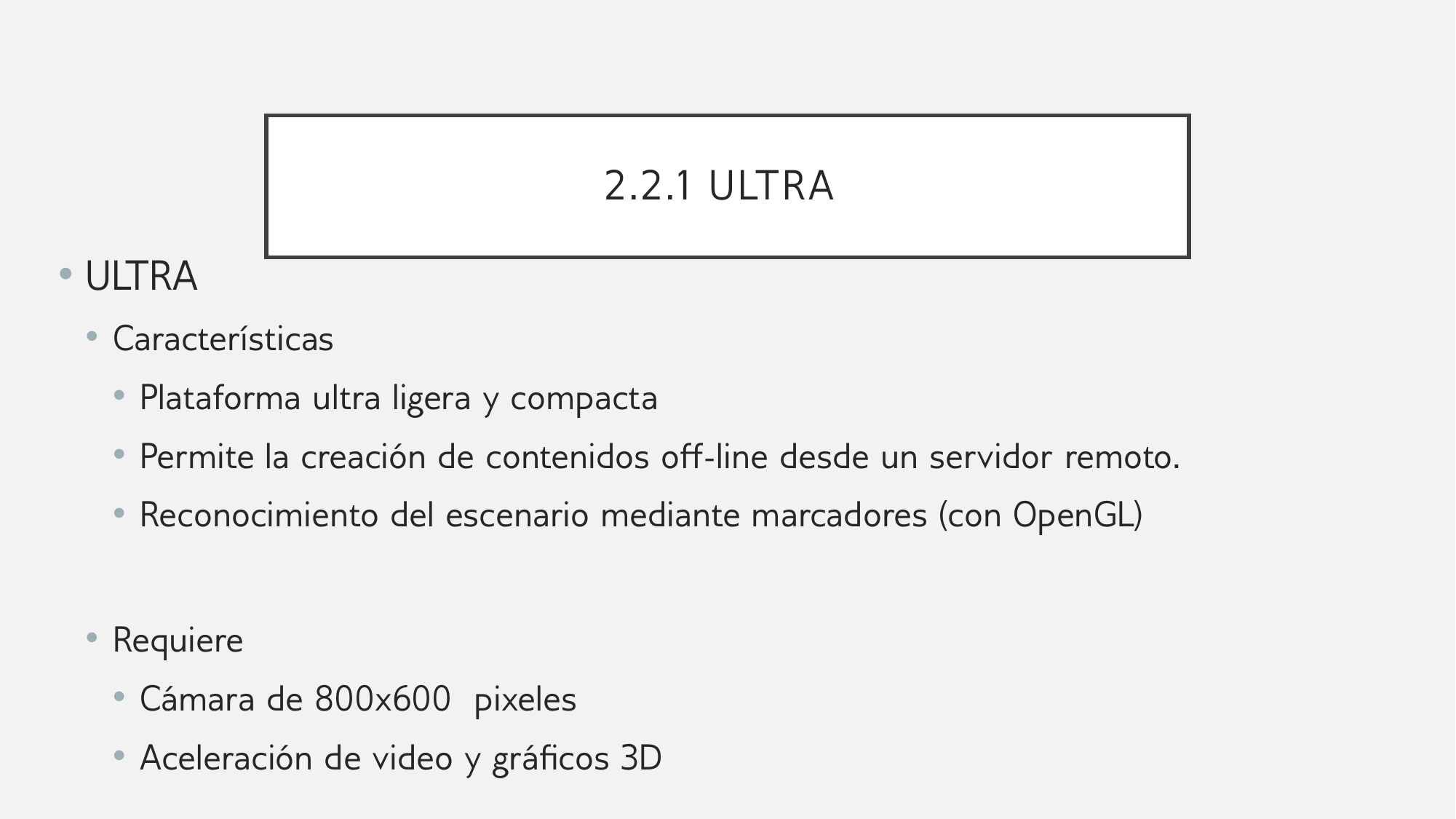

# 2.2.1 ULTRA
ULTRA
Características
Plataforma ultra ligera y compacta
Permite la creación de contenidos off-line desde un servidor remoto.
Reconocimiento del escenario mediante marcadores (con OpenGL)

Requiere
Cámara de 800x600  pixeles
Aceleración de video y gráficos 3D